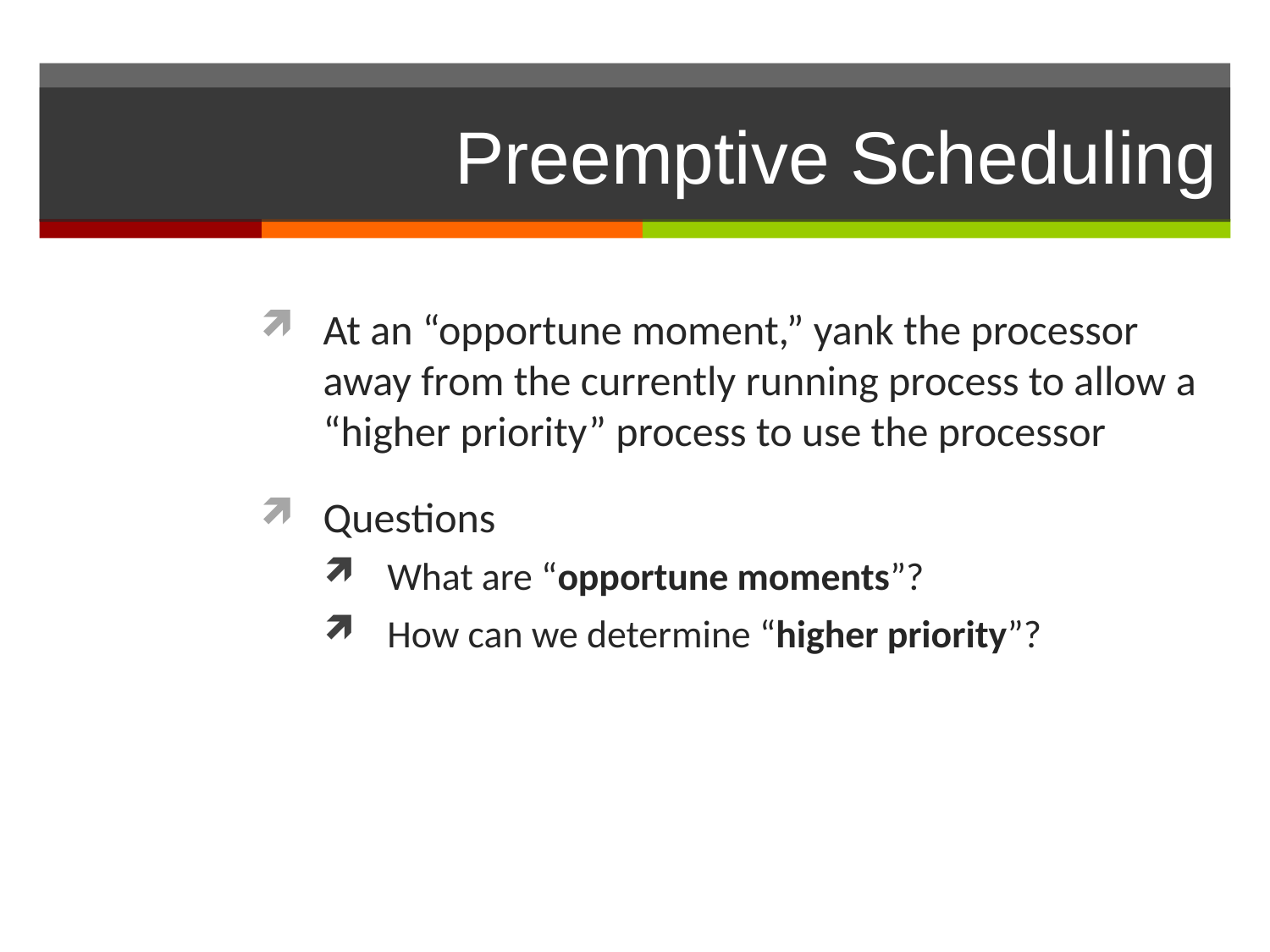

# Preemptive Scheduling
At an “opportune moment,” yank the processor away from the currently running process to allow a “higher priority” process to use the processor
Questions
What are “opportune moments”?
How can we determine “higher priority”?